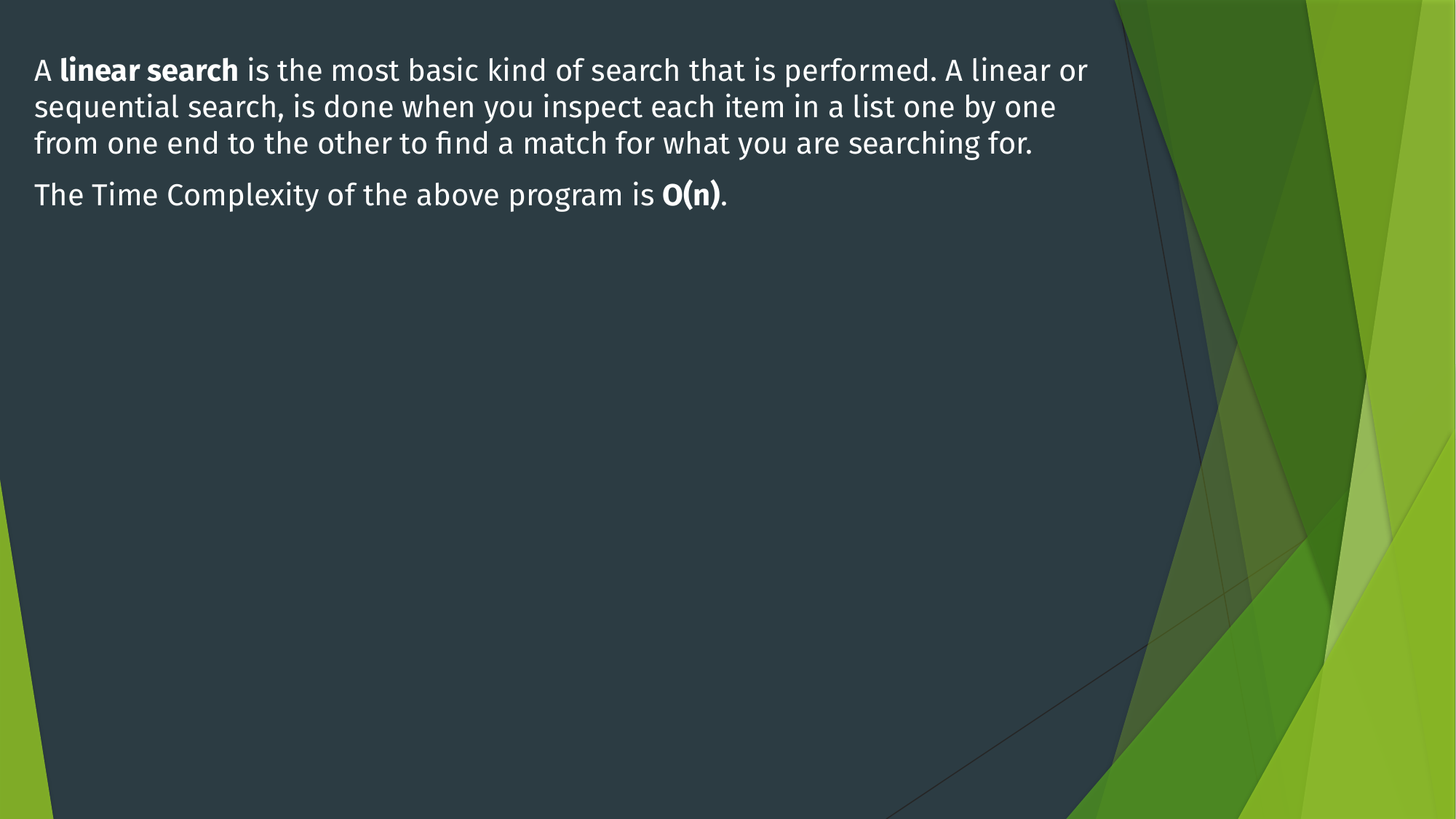

A linear search is the most basic kind of search that is performed. A linear or sequential search, is done when you inspect each item in a list one by one from one end to the other to find a match for what you are searching for.
The Time Complexity of the above program is O(n).